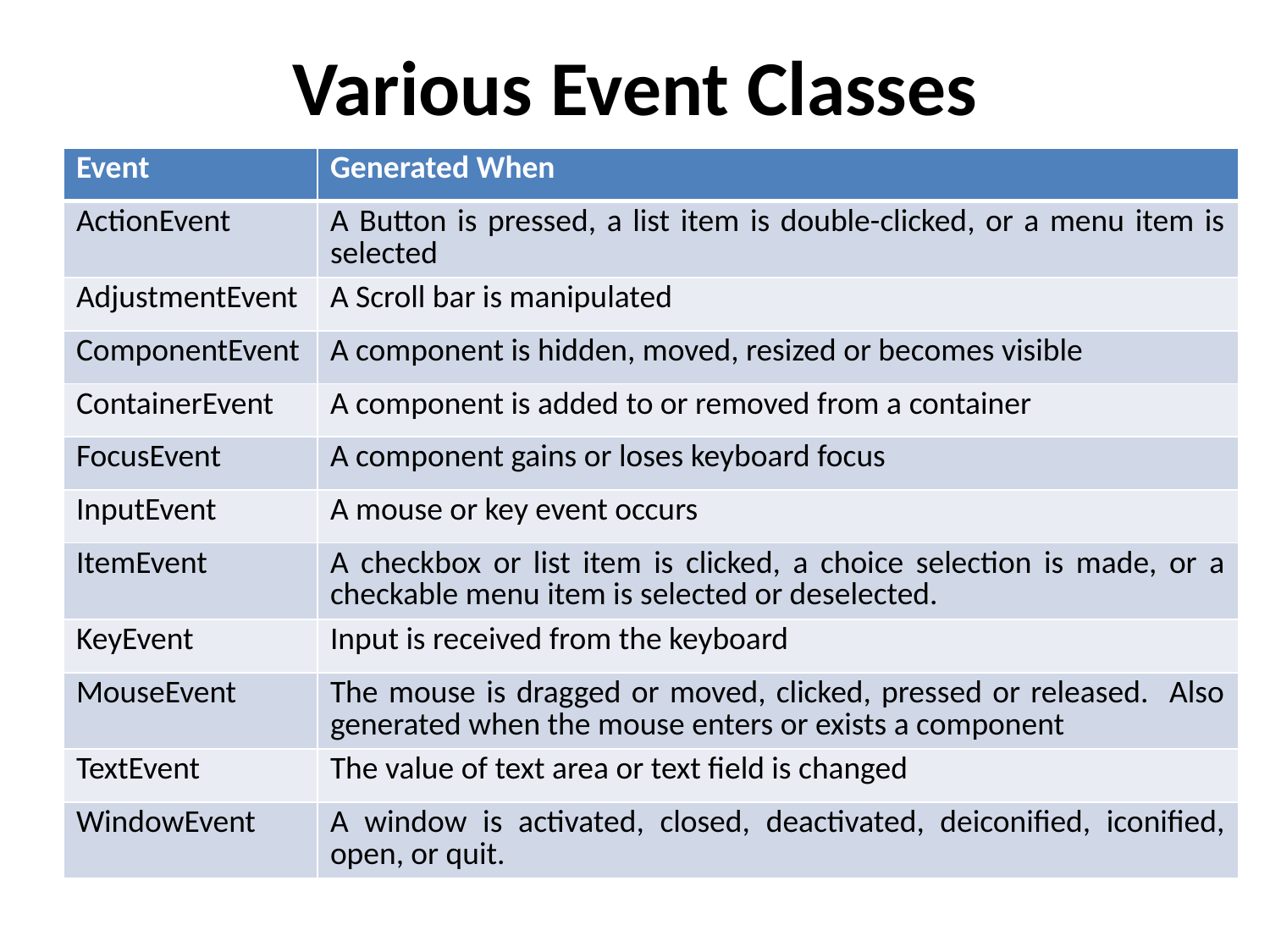

# Various Event Classes
| Event | Generated When |
| --- | --- |
| ActionEvent | A Button is pressed, a list item is double-clicked, or a menu item is selected |
| AdjustmentEvent | A Scroll bar is manipulated |
| ComponentEvent | A component is hidden, moved, resized or becomes visible |
| ContainerEvent | A component is added to or removed from a container |
| FocusEvent | A component gains or loses keyboard focus |
| InputEvent | A mouse or key event occurs |
| ItemEvent | A checkbox or list item is clicked, a choice selection is made, or a checkable menu item is selected or deselected. |
| KeyEvent | Input is received from the keyboard |
| MouseEvent | The mouse is dragged or moved, clicked, pressed or released. Also generated when the mouse enters or exists a component |
| TextEvent | The value of text area or text field is changed |
| WindowEvent | A window is activated, closed, deactivated, deiconified, iconified, open, or quit. |